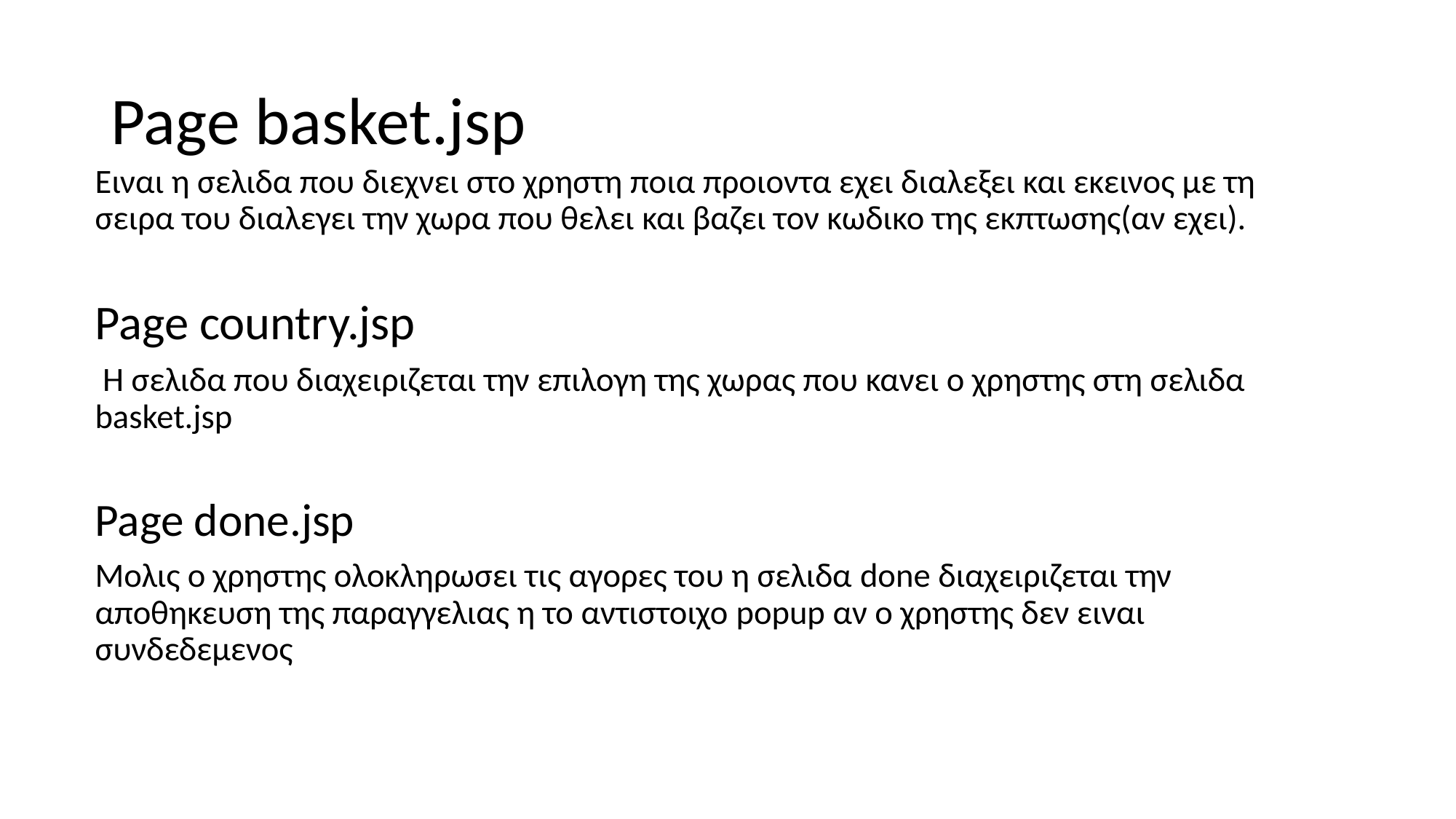

# Page basket.jsp
Ειναι η σελιδα που διεχνει στο χρηστη ποια προιοντα εχει διαλεξει και εκεινος με τη σειρα του διαλεγει την χωρα που θελει και βαζει τον κωδικο της εκπτωσης(αν εχει).

Page country.jsp
 H σελιδα που διαχειριζεται την επιλογη της χωρας που κανει ο χρηστης στη σελιδα basket.jsp

Page done.jsp
Μολις ο χρηστης ολοκληρωσει τις αγορες του η σελιδα done διαχειριζεται την αποθηκευση της παραγγελιας η το αντιστοιχο popup αν ο χρηστης δεν ειναι συνδεδεμενος